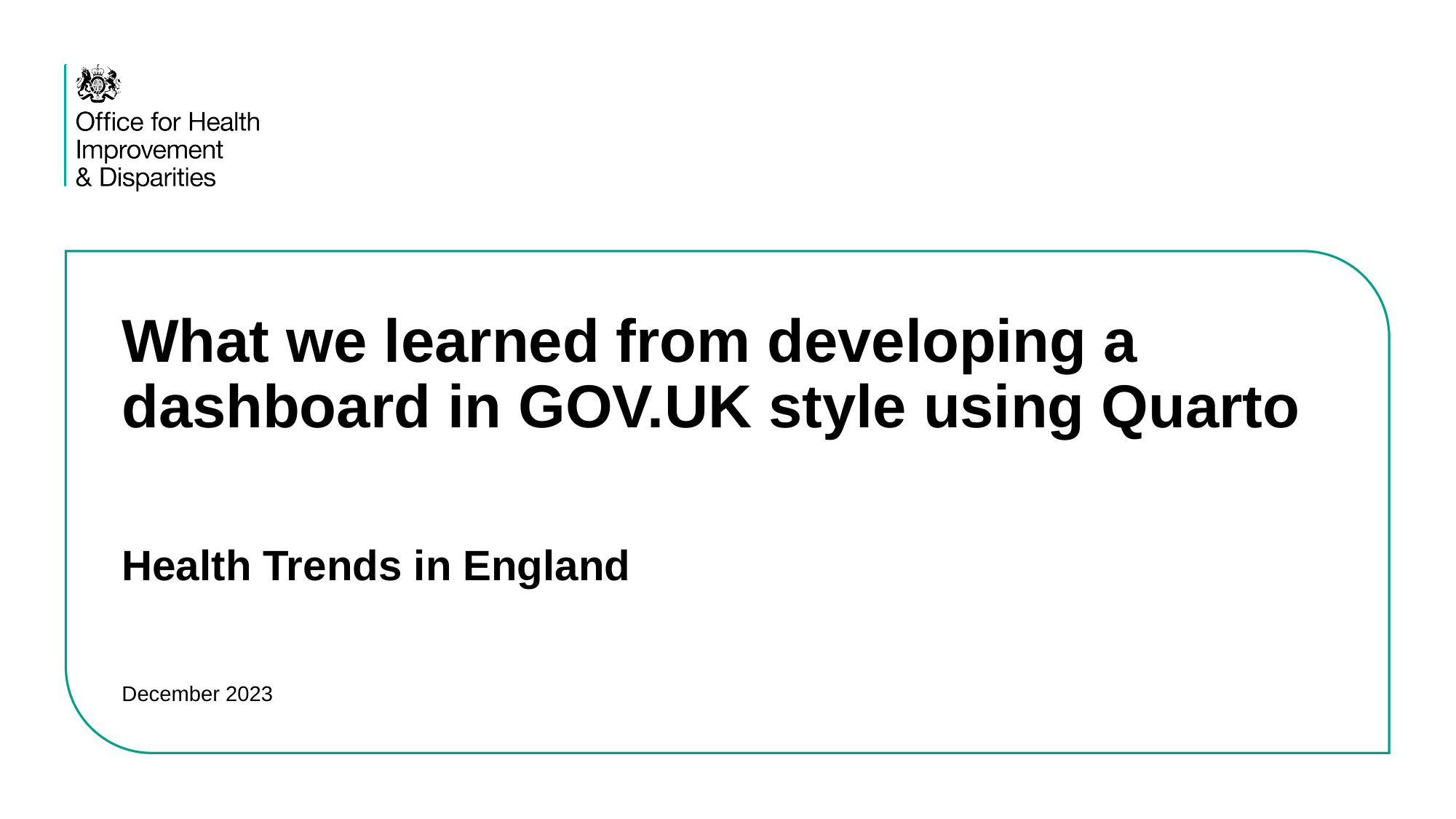

# What we learned from developing a dashboard in GOV.UK style using Quarto
Health Trends in England
December 2023